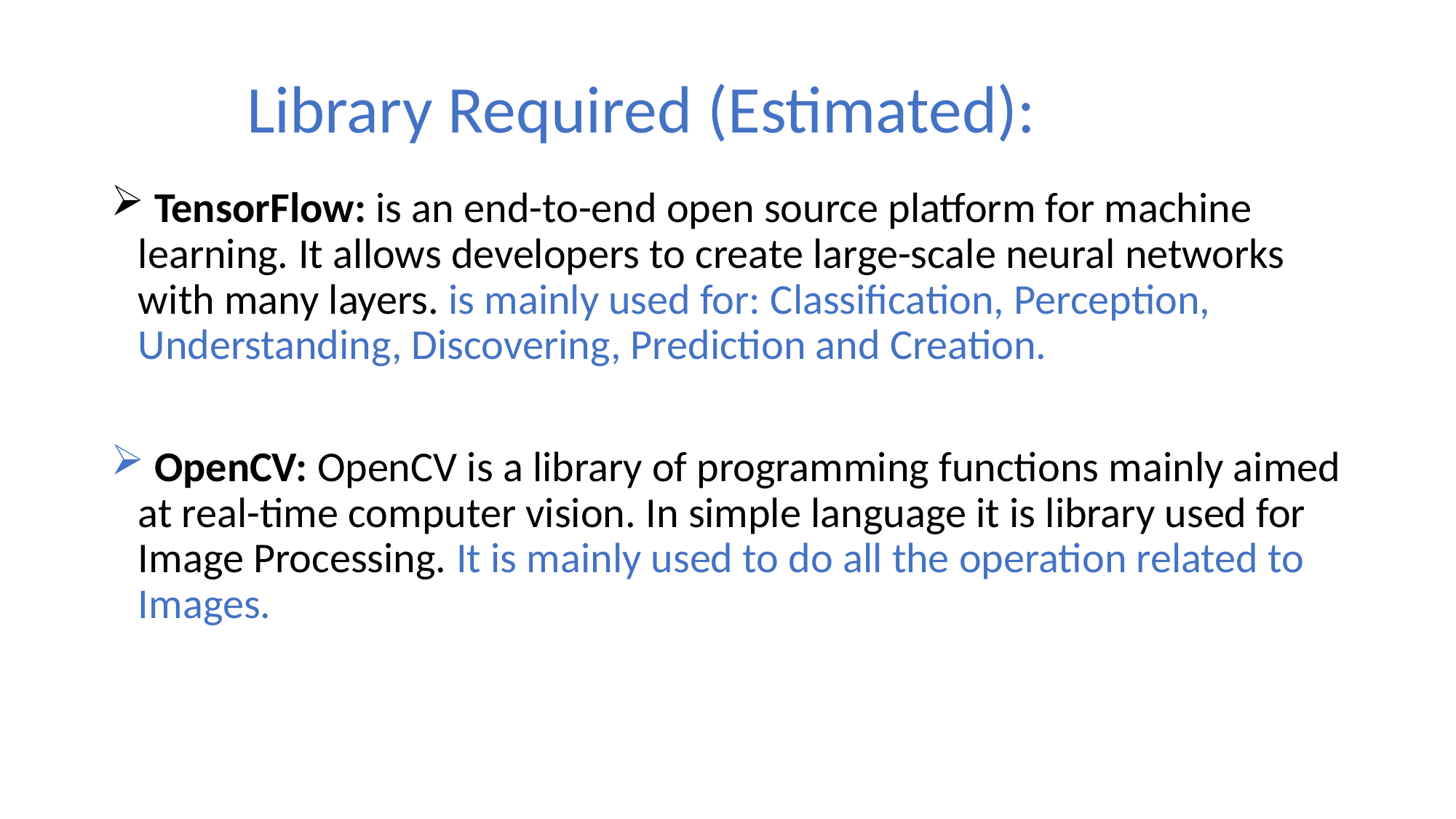

# Library Required (Estimated):
 TensorFlow: is an end-to-end open source platform for machine learning. It allows developers to create large-scale neural networks with many layers. is mainly used for: Classification, Perception, Understanding, Discovering, Prediction and Creation.

 OpenCV: OpenCV is a library of programming functions mainly aimed at real-time computer vision. In simple language it is library used for Image Processing. It is mainly used to do all the operation related to Images.